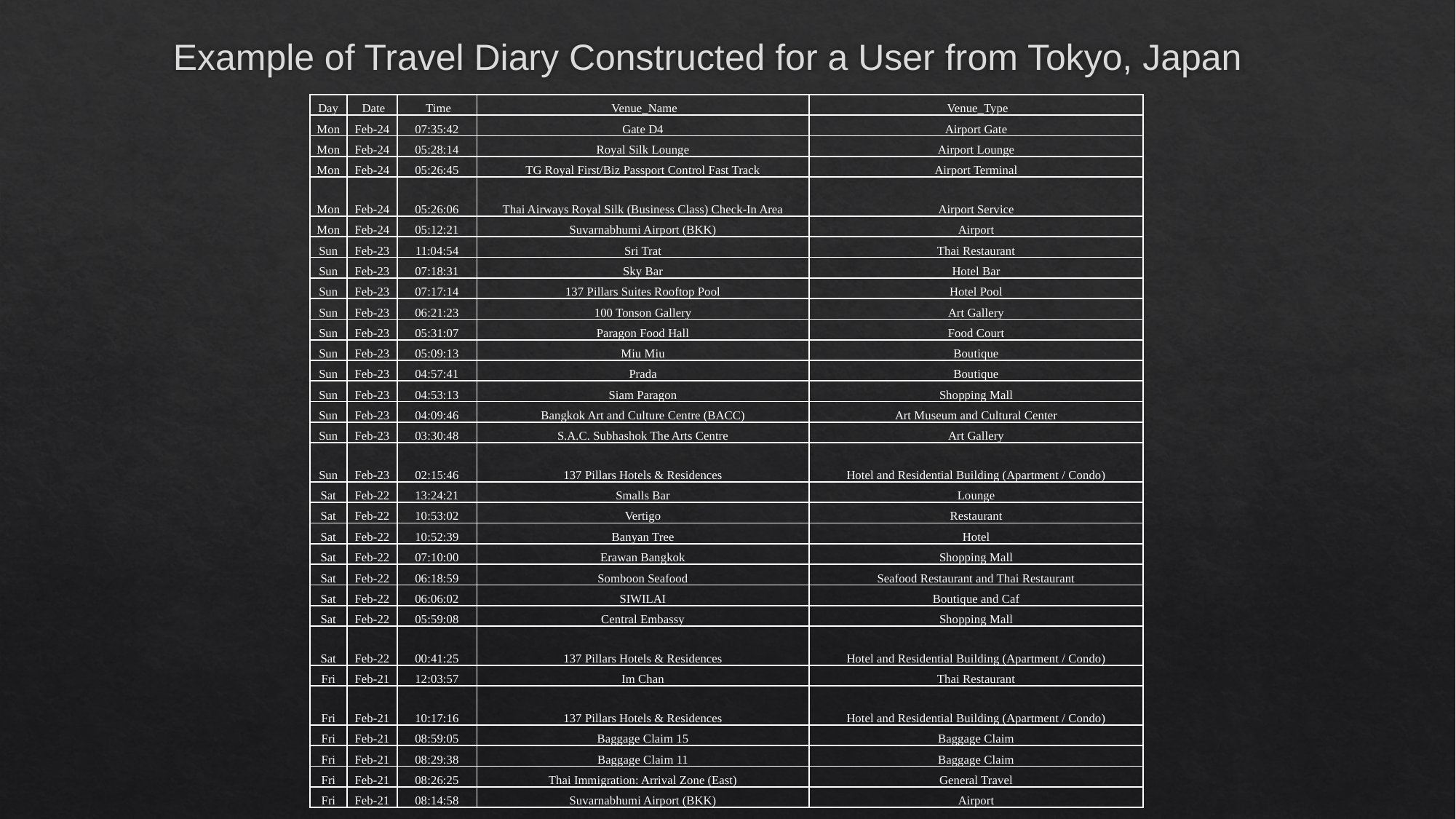

Example of Travel Diary Constructed for a User from Tokyo, Japan
| Day | Date | Time | Venue\_Name | Venue\_Type |
| --- | --- | --- | --- | --- |
| Mon | Feb-24 | 07:35:42 | Gate D4 | Airport Gate |
| Mon | Feb-24 | 05:28:14 | Royal Silk Lounge | Airport Lounge |
| Mon | Feb-24 | 05:26:45 | TG Royal First/Biz Passport Control Fast Track | Airport Terminal |
| Mon | Feb-24 | 05:26:06 | Thai Airways Royal Silk (Business Class) Check-In Area | Airport Service |
| Mon | Feb-24 | 05:12:21 | Suvarnabhumi Airport (BKK) | Airport |
| Sun | Feb-23 | 11:04:54 | Sri Trat | Thai Restaurant |
| Sun | Feb-23 | 07:18:31 | Sky Bar | Hotel Bar |
| Sun | Feb-23 | 07:17:14 | 137 Pillars Suites Rooftop Pool | Hotel Pool |
| Sun | Feb-23 | 06:21:23 | 100 Tonson Gallery | Art Gallery |
| Sun | Feb-23 | 05:31:07 | Paragon Food Hall | Food Court |
| Sun | Feb-23 | 05:09:13 | Miu Miu | Boutique |
| Sun | Feb-23 | 04:57:41 | Prada | Boutique |
| Sun | Feb-23 | 04:53:13 | Siam Paragon | Shopping Mall |
| Sun | Feb-23 | 04:09:46 | Bangkok Art and Culture Centre (BACC) | Art Museum and Cultural Center |
| Sun | Feb-23 | 03:30:48 | S.A.C. Subhashok The Arts Centre | Art Gallery |
| Sun | Feb-23 | 02:15:46 | 137 Pillars Hotels & Residences | Hotel and Residential Building (Apartment / Condo) |
| Sat | Feb-22 | 13:24:21 | Smalls Bar | Lounge |
| Sat | Feb-22 | 10:53:02 | Vertigo | Restaurant |
| Sat | Feb-22 | 10:52:39 | Banyan Tree | Hotel |
| Sat | Feb-22 | 07:10:00 | Erawan Bangkok | Shopping Mall |
| Sat | Feb-22 | 06:18:59 | Somboon Seafood | Seafood Restaurant and Thai Restaurant |
| Sat | Feb-22 | 06:06:02 | SIWILAI | Boutique and Caf |
| Sat | Feb-22 | 05:59:08 | Central Embassy | Shopping Mall |
| Sat | Feb-22 | 00:41:25 | 137 Pillars Hotels & Residences | Hotel and Residential Building (Apartment / Condo) |
| Fri | Feb-21 | 12:03:57 | Im Chan | Thai Restaurant |
| Fri | Feb-21 | 10:17:16 | 137 Pillars Hotels & Residences | Hotel and Residential Building (Apartment / Condo) |
| Fri | Feb-21 | 08:59:05 | Baggage Claim 15 | Baggage Claim |
| Fri | Feb-21 | 08:29:38 | Baggage Claim 11 | Baggage Claim |
| Fri | Feb-21 | 08:26:25 | Thai Immigration: Arrival Zone (East) | General Travel |
| Fri | Feb-21 | 08:14:58 | Suvarnabhumi Airport (BKK) | Airport |